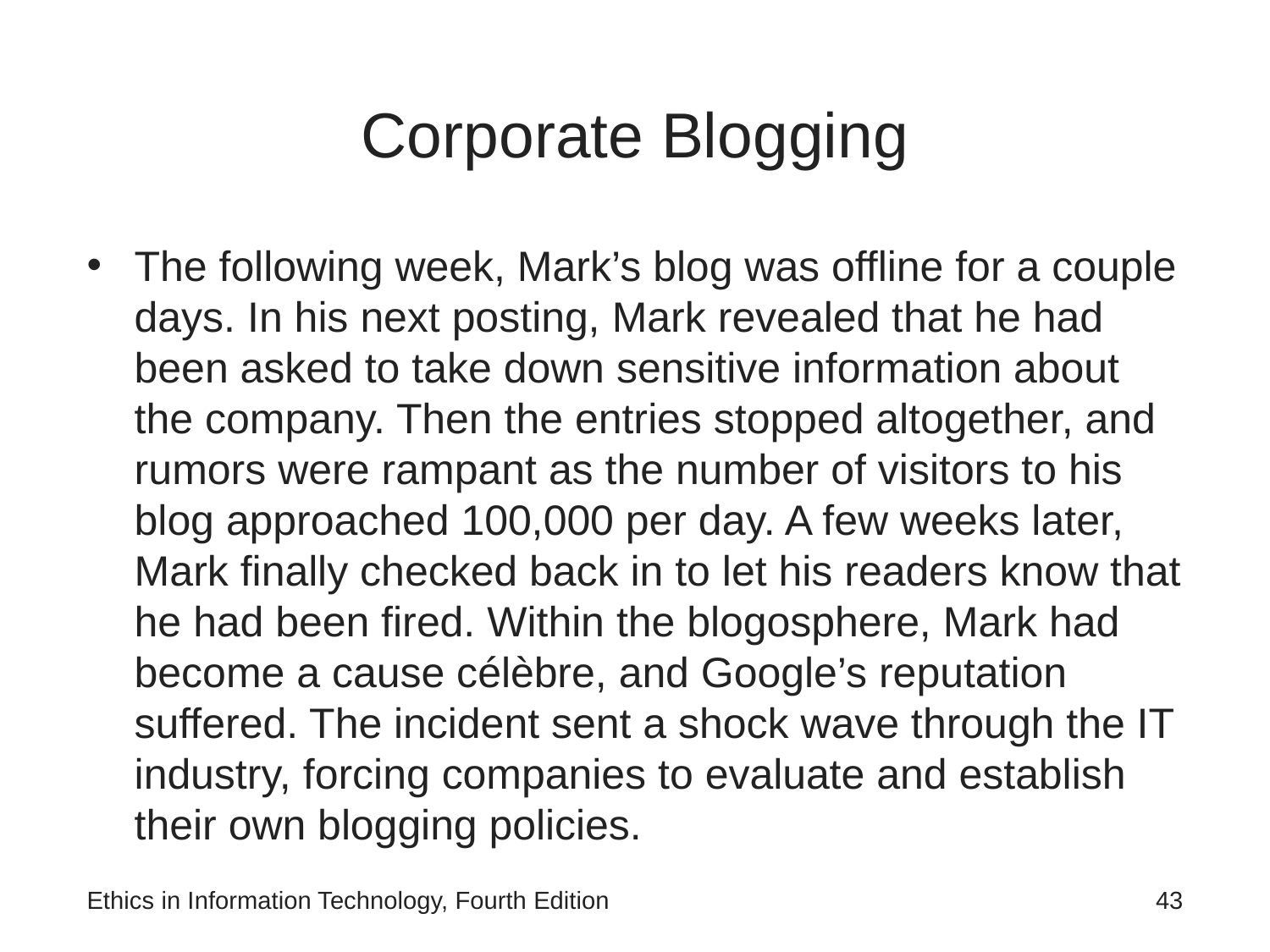

# Corporate Blogging
The following week, Mark’s blog was offline for a couple days. In his next posting, Mark revealed that he had been asked to take down sensitive information about the company. Then the entries stopped altogether, and rumors were rampant as the number of visitors to his blog approached 100,000 per day. A few weeks later, Mark finally checked back in to let his readers know that he had been fired. Within the blogosphere, Mark had become a cause célèbre, and Google’s reputation suffered. The incident sent a shock wave through the IT industry, forcing companies to evaluate and establish their own blogging policies.
Ethics in Information Technology, Fourth Edition
43